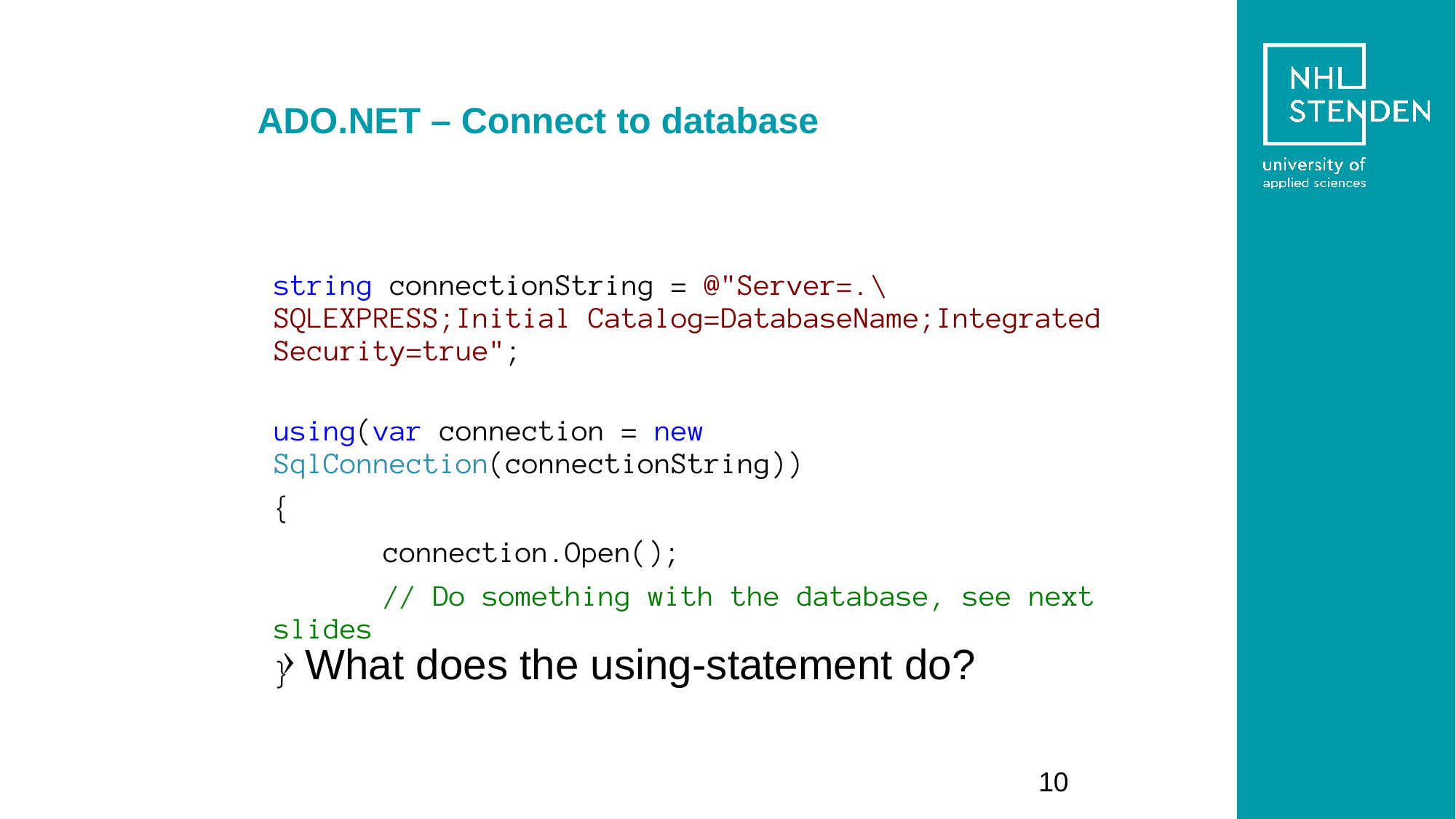

# ADO.NET – Connect to database
string connectionString = @"Server=.\SQLEXPRESS;Initial Catalog=DatabaseName;Integrated Security=true";
using(var connection = new SqlConnection(connectionString))
{
	connection.Open();
	// Do something with the database, see next slides
}
What does the using-statement do?

10